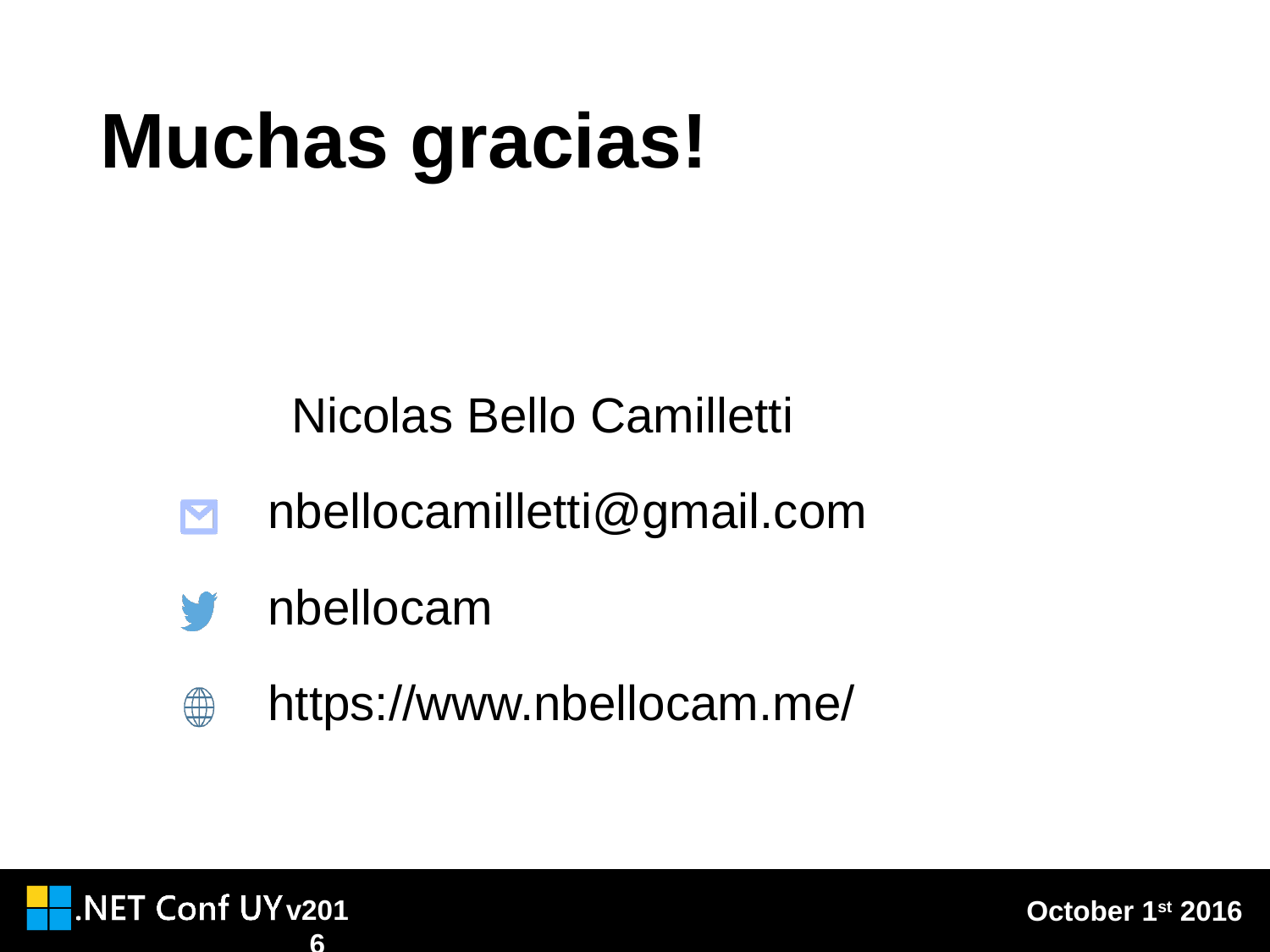

# Muchas gracias!
Nicolas Bello Camilletti
nbellocamilletti@gmail.com
nbellocam
https://www.nbellocam.me/